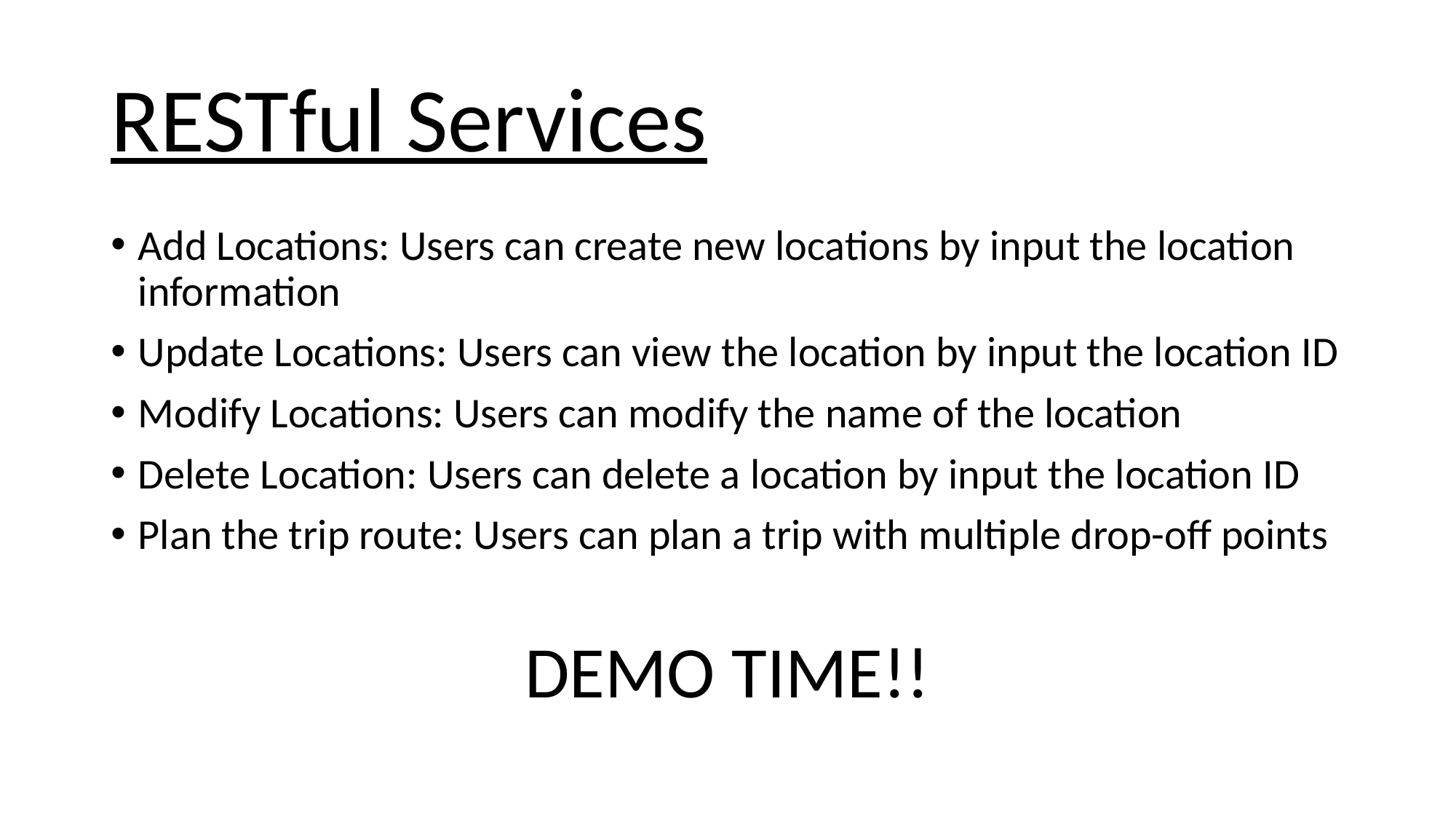

# RESTful Services
Add Locations: Users can create new locations by input the location information
Update Locations: Users can view the location by input the location ID
Modify Locations: Users can modify the name of the location
Delete Location: Users can delete a location by input the location ID
Plan the trip route: Users can plan a trip with multiple drop-off points

DEMO TIME!!